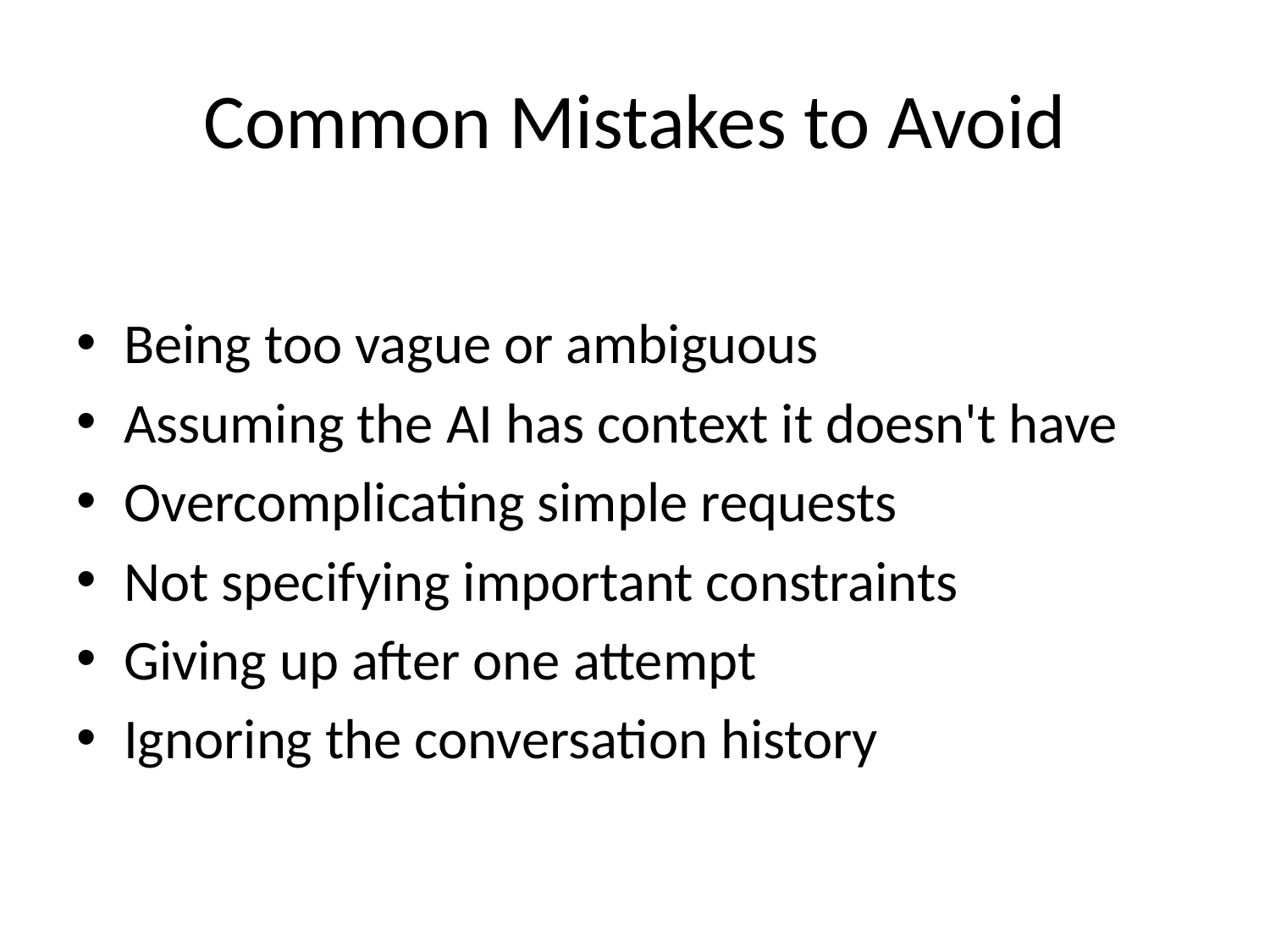

# Common Mistakes to Avoid

Being too vague or ambiguous
Assuming the AI has context it doesn't have
Overcomplicating simple requests
Not specifying important constraints
Giving up after one attempt
Ignoring the conversation history